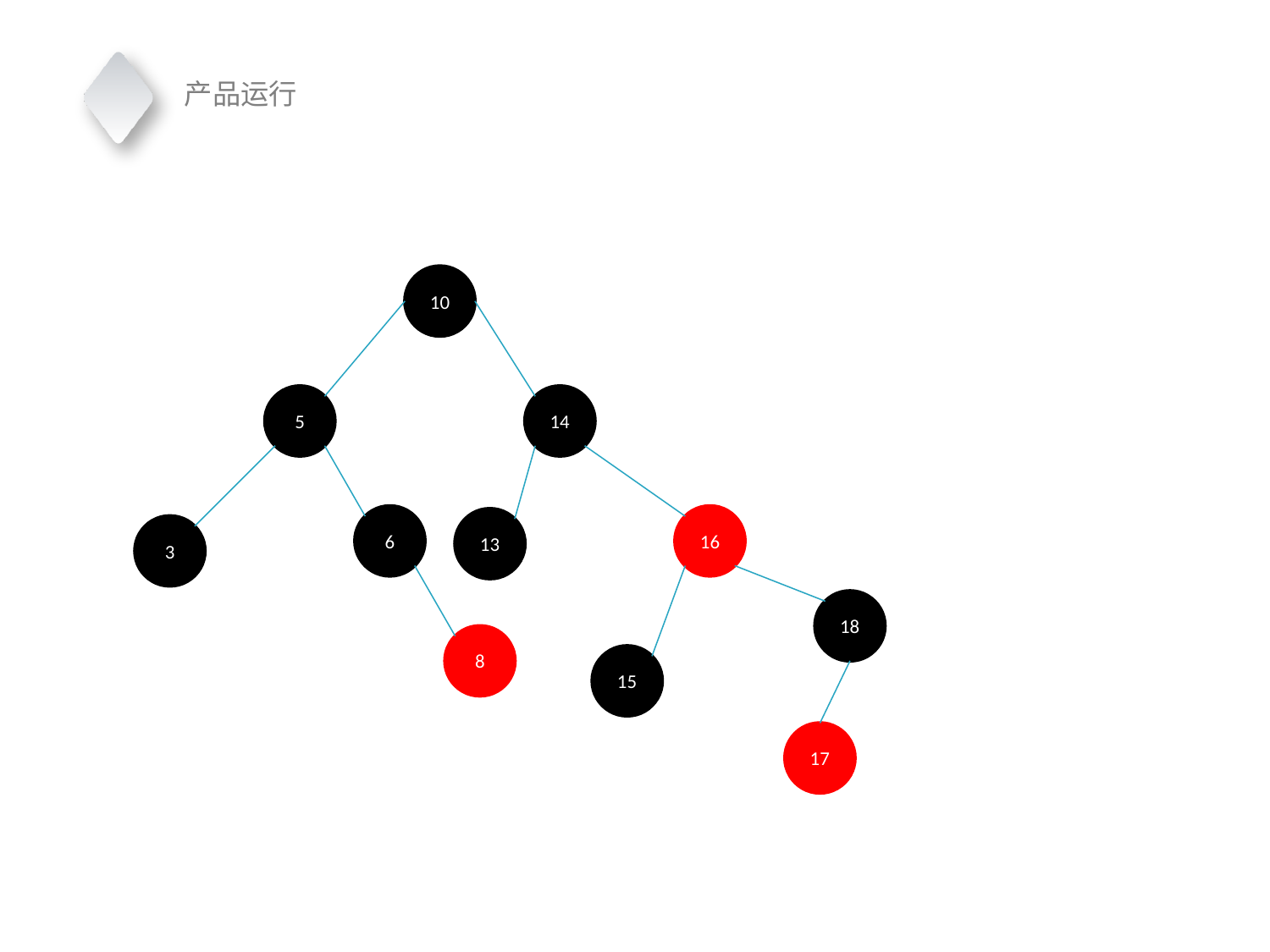

10
5
14
6
16
13
3
18
8
15
17